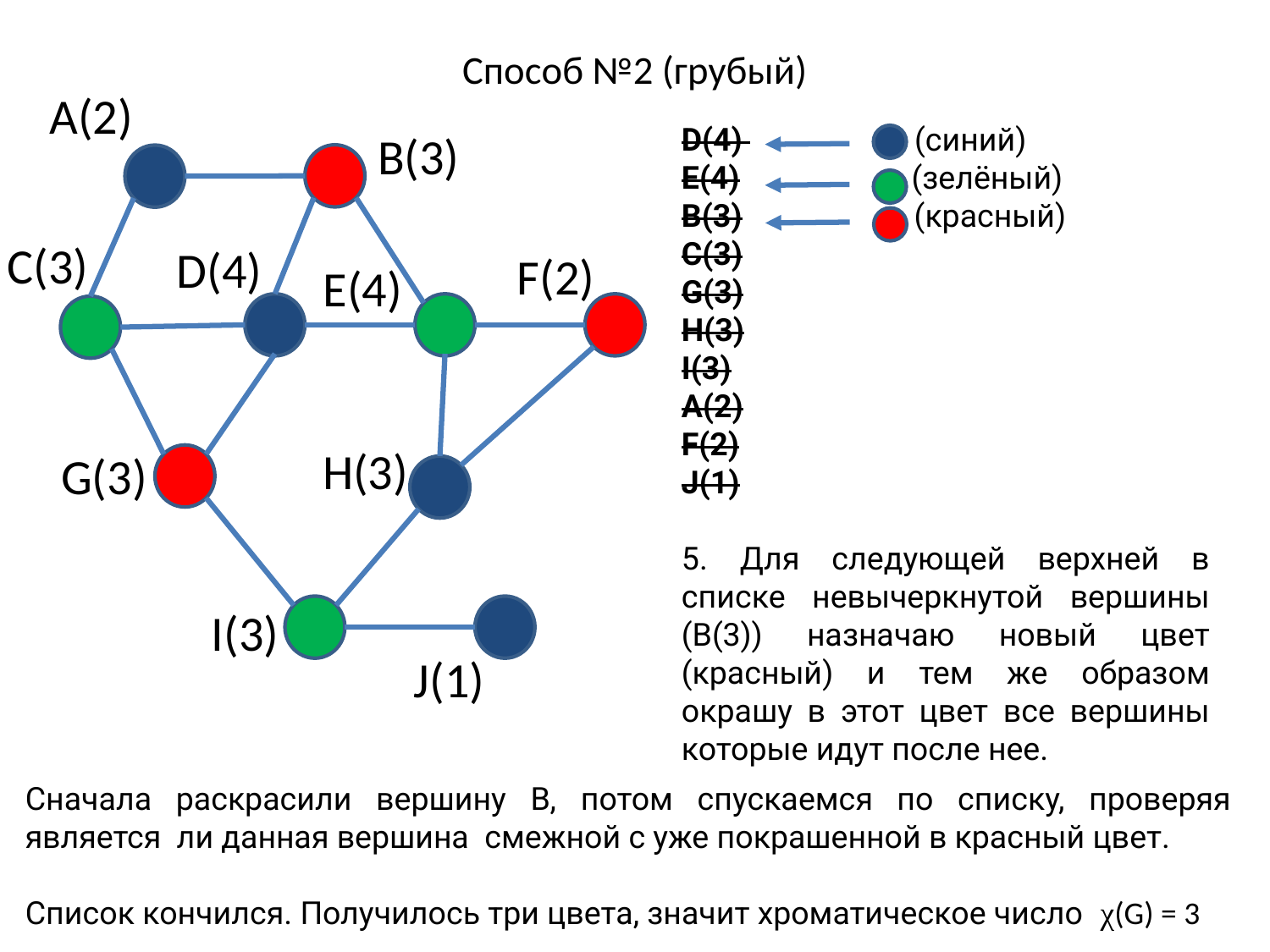

# Способ №2 (грубый)
A(2)
D(4)                      (синий)
E(4)                      (зелёный)
B(3)                      (красный)
C(3)
G(3)
H(3)
I(3)
A(2)
F(2)
J(1)

5. Для следующей верхней в списке невычеркнутой вершины (В(3)) назначаю новый цвет (красный) и тем же образом окрашу в этот цвет все вершины которые идут после нее.

B(3)

C(3)
D(4)
F(2)
E(4)

H(3)
G(3)

I(3)

J(1)
Сначала раскрасили вершину В, потом спускаемся по списку, проверяя является  ли данная вершина  смежной с уже покрашенной в красный цвет.

Список кончился. Получилось три цвета, значит хроматическое число  χ(G) = 3